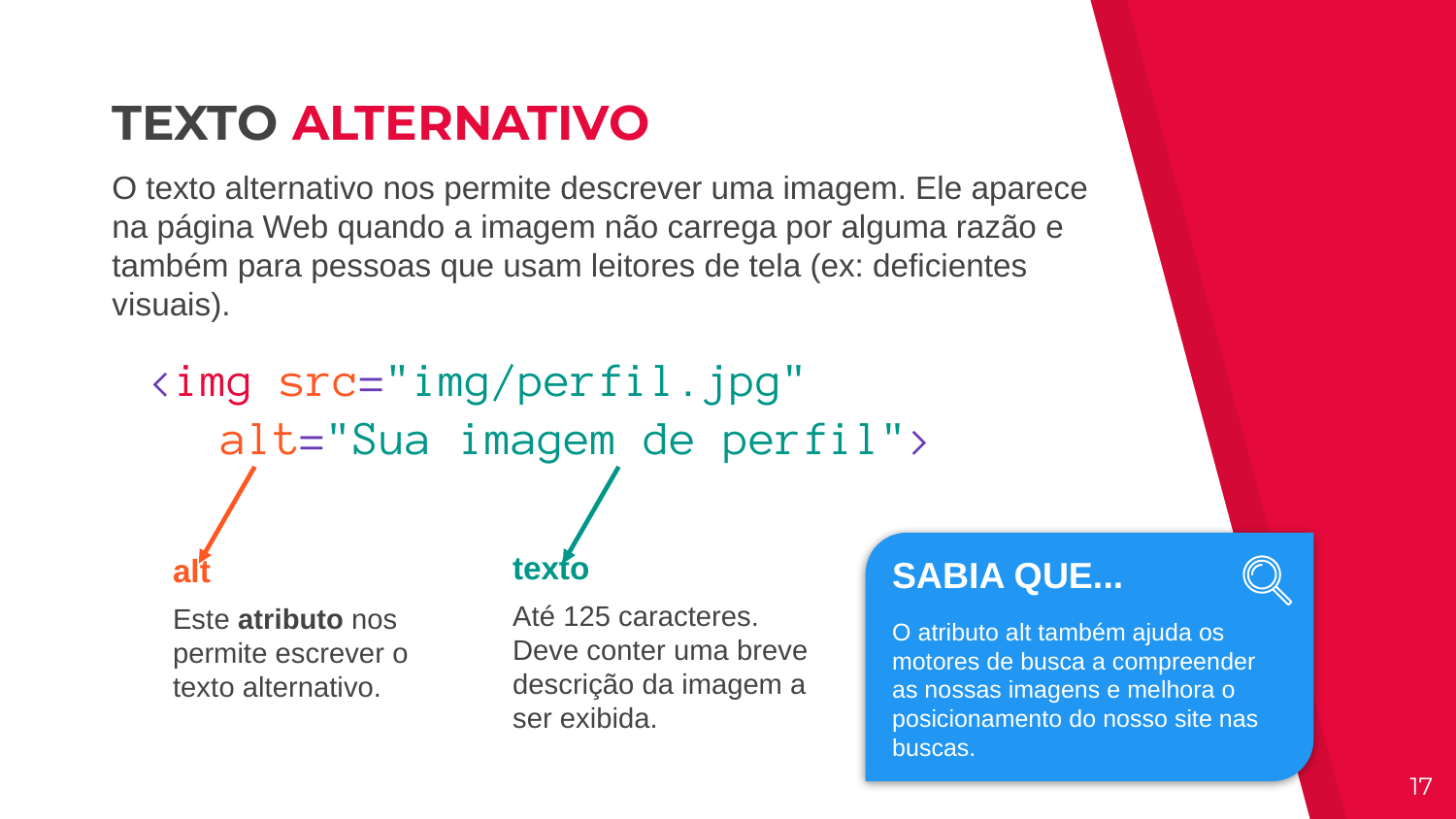

TEXTO ALTERNATIVO
O texto alternativo nos permite descrever uma imagem. Ele aparece na página Web quando a imagem não carrega por alguma razão e também para pessoas que usam leitores de tela (ex: deficientes visuais).
<img src="img/perfil.jpg"
alt="Sua imagem de perfil">
texto
Até 125 caracteres. Deve conter uma breve descrição da imagem a ser exibida.
SABIA QUE...
O atributo alt também ajuda os motores de busca a compreender as nossas imagens e melhora o posicionamento do nosso site nas buscas.
alt
Este atributo nos permite escrever o texto alternativo.

17